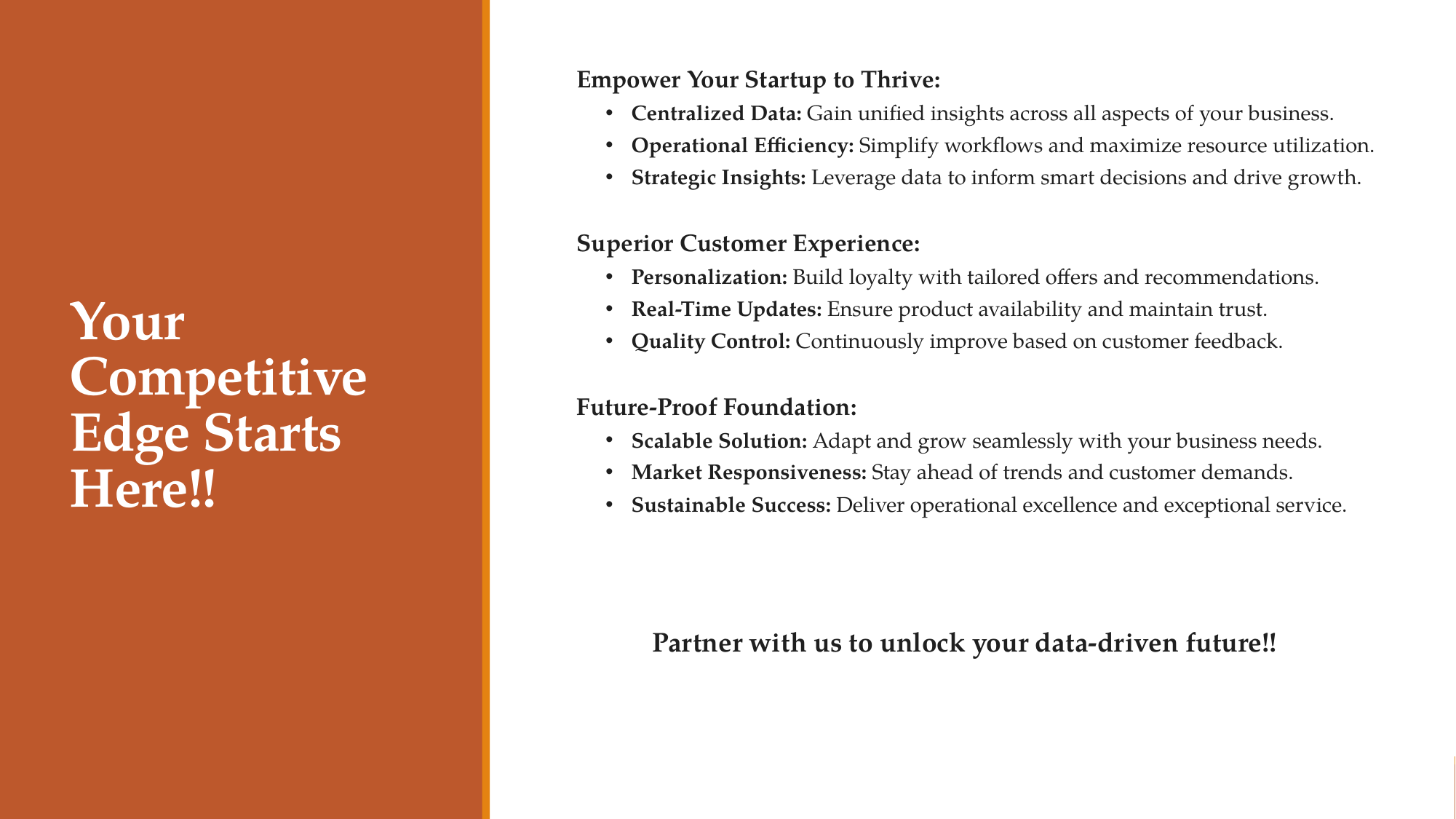

# Your Competitive Edge Starts Here!!
Empower Your Startup to Thrive:
Centralized Data: Gain unified insights across all aspects of your business.
Operational Efficiency: Simplify workflows and maximize resource utilization.
Strategic Insights: Leverage data to inform smart decisions and drive growth.

Superior Customer Experience:
Personalization: Build loyalty with tailored offers and recommendations.
Real-Time Updates: Ensure product availability and maintain trust.
Quality Control: Continuously improve based on customer feedback.

Future-Proof Foundation:
Scalable Solution: Adapt and grow seamlessly with your business needs.
Market Responsiveness: Stay ahead of trends and customer demands.
Sustainable Success: Deliver operational excellence and exceptional service.
Partner with us to unlock your data-driven future!!